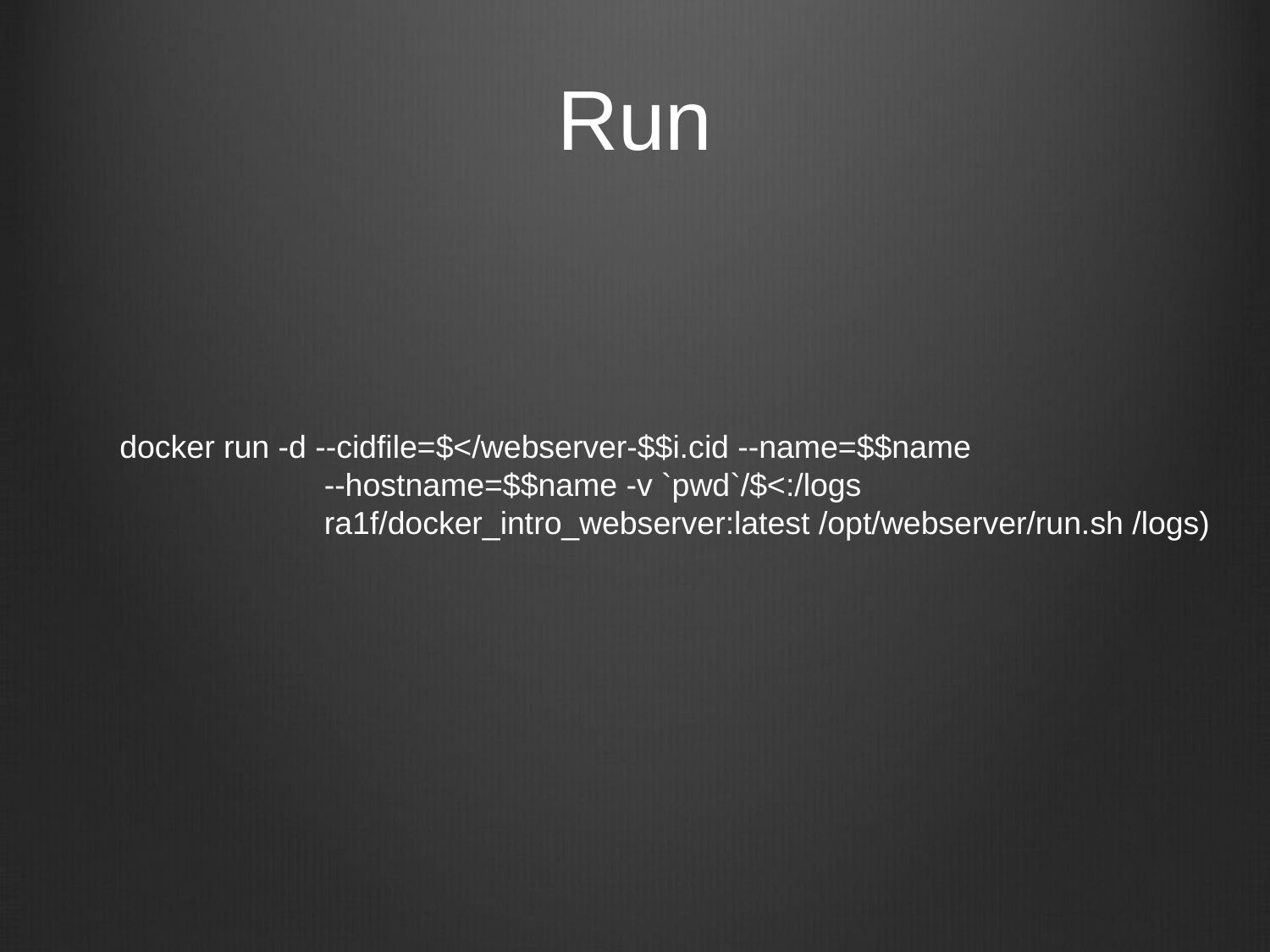

# Run
docker run -d --cidfile=$</webserver-$$i.cid --name=$$name
                       --hostname=$$name -v `pwd`/$<:/logs
                       ra1f/docker_intro_webserver:latest /opt/webserver/run.sh /logs)